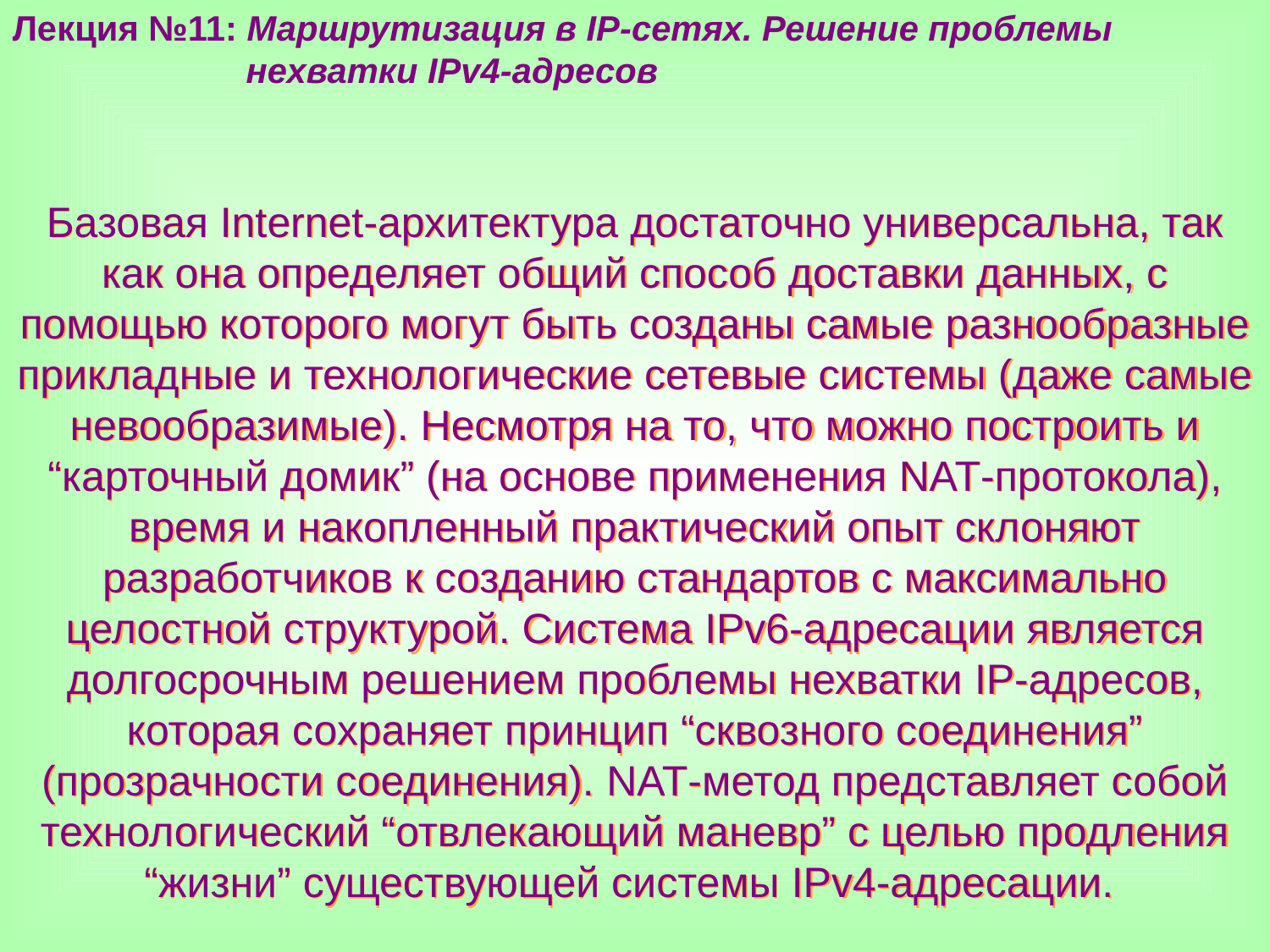

Лекция №11: Маршрутизация в IP-сетях. Решение проблемы
                        нехватки IPv4-адресов
Базовая Internet-архитектура достаточно универсальна, так как она определяет общий способ доставки данных, с помощью которого могут быть созданы самые разнообразные прикладные и технологические сетевые системы (даже самые невообразимые). Несмотря на то, что можно построить и “карточный домик” (на основе применения NAT-протокола), время и накопленный практический опыт склоняют разработчиков к созданию стандартов с максимально целостной структурой. Система IPv6-адресации является долгосрочным решением проблемы нехватки IP-адресов, которая сохраняет принцип “сквозного соединения” (прозрачности соединения). NAT-метод представляет собой технологический “отвлекающий маневр” с целью продления “жизни” существующей системы IPv4-адресации.